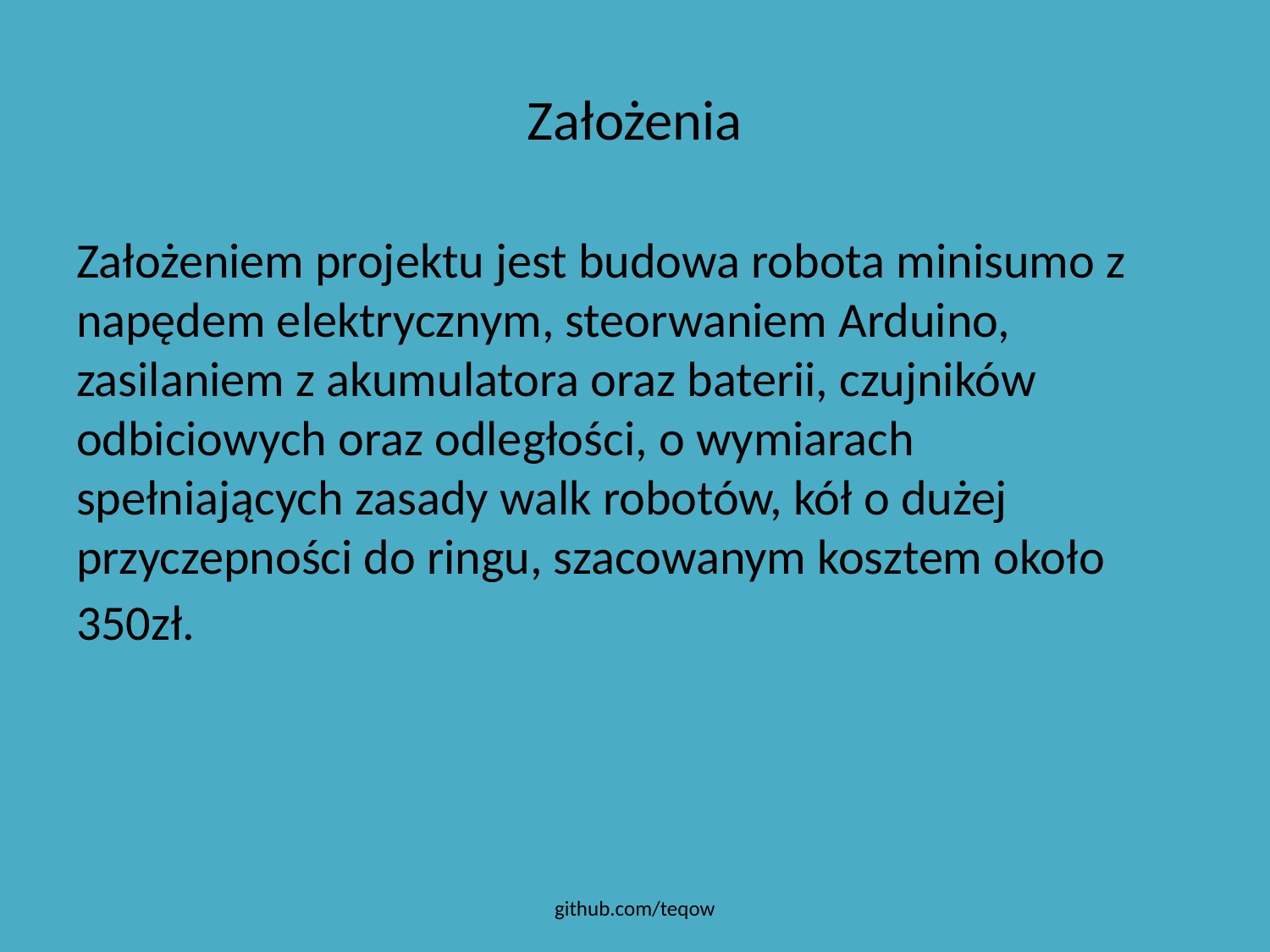

# Założenia
Założeniem projektu jest budowa robota minisumo z napędem elektrycznym, steorwaniem Arduino, zasilaniem z akumulatora oraz baterii, czujników odbiciowych oraz odległości, o wymiarach spełniających zasady walk robotów, kół o dużej przyczepności do ringu, szacowanym kosztem około 350zł.
github.com/teqow